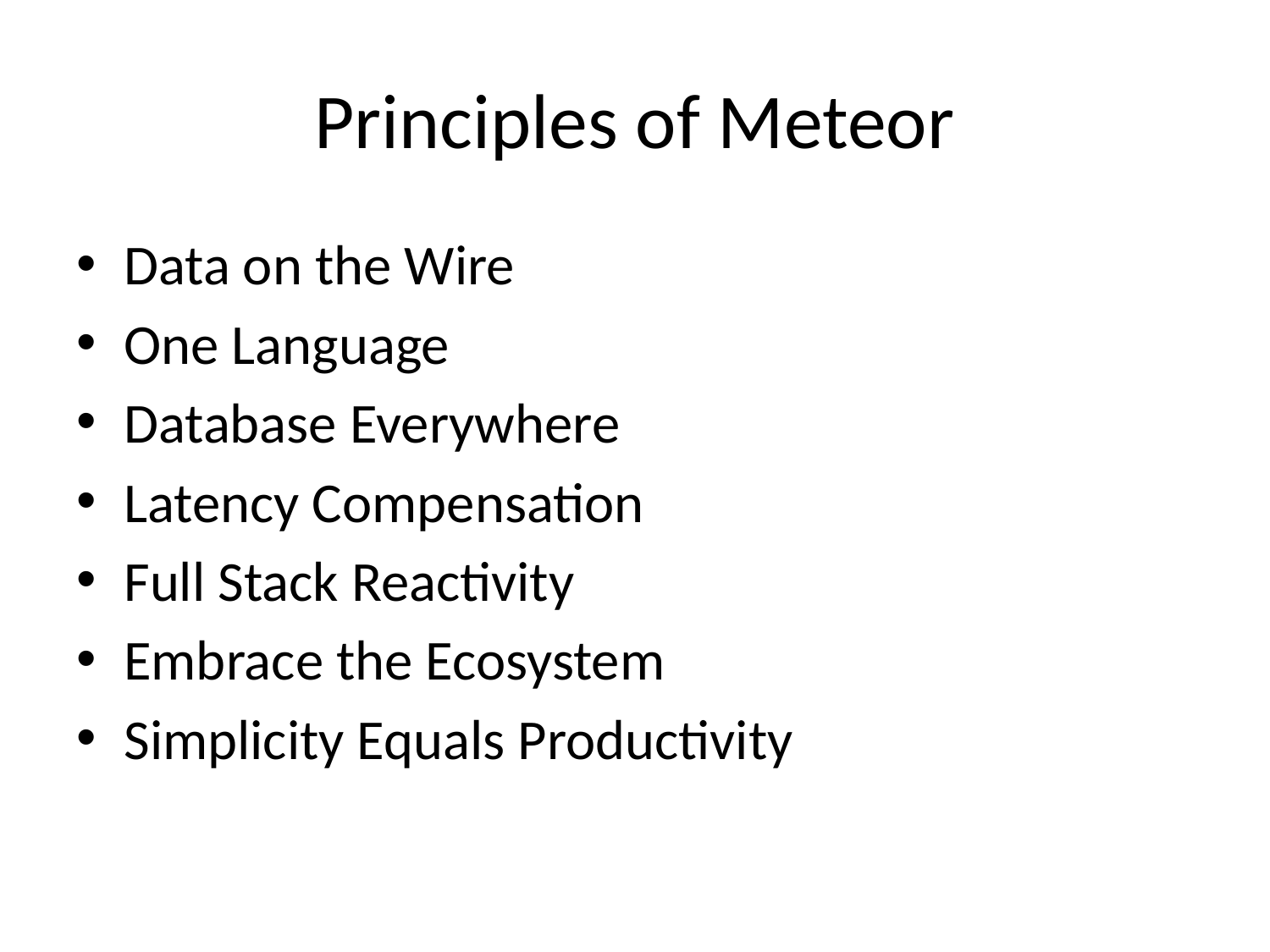

# Principles of Meteor
Data on the Wire
One Language
Database Everywhere
Latency Compensation
Full Stack Reactivity
Embrace the Ecosystem
Simplicity Equals Productivity